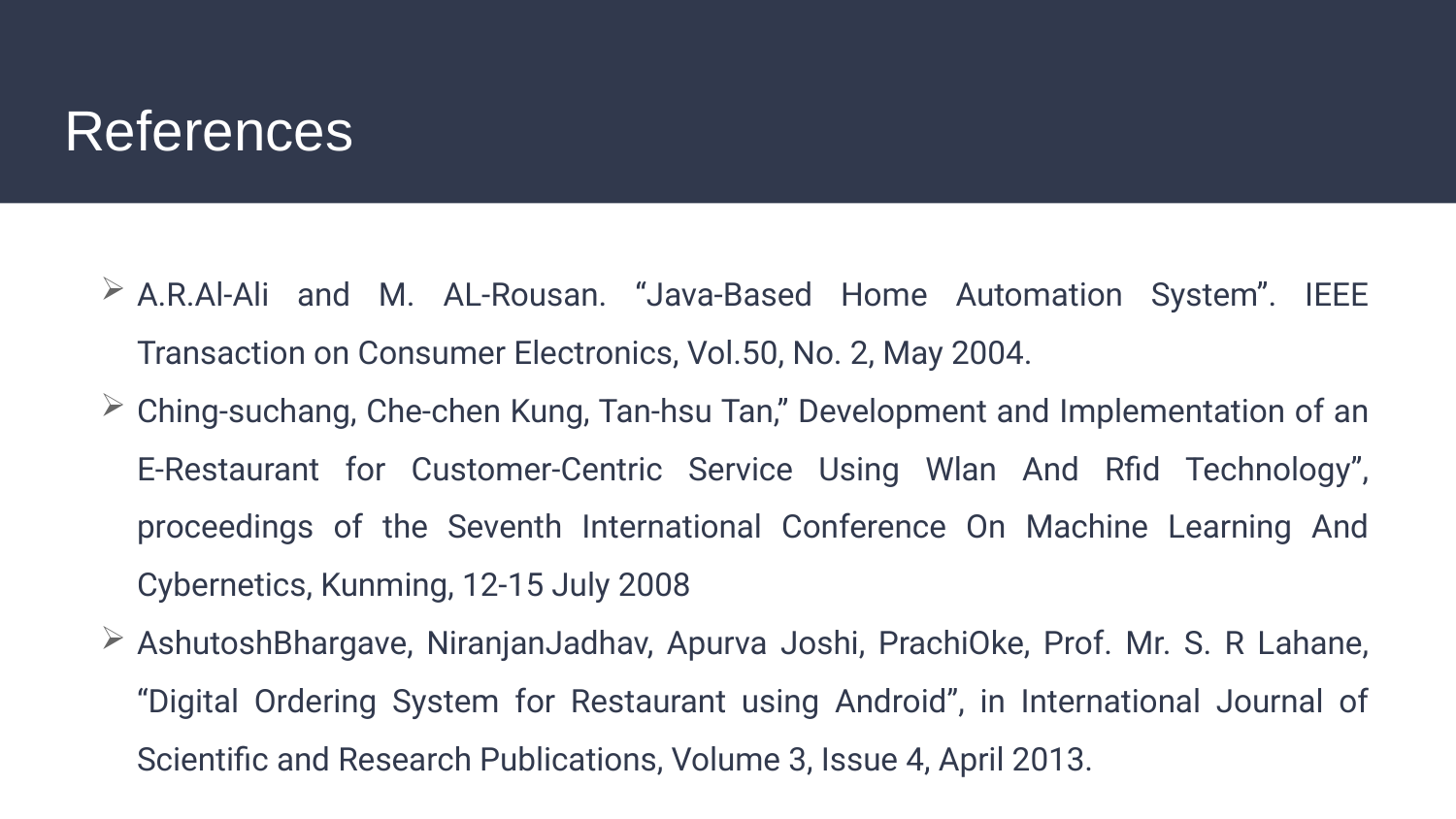

# References
A.R.Al-Ali and M. AL-Rousan. “Java-Based Home Automation System”. IEEE Transaction on Consumer Electronics, Vol.50, No. 2, May 2004.
Ching-suchang, Che-chen Kung, Tan-hsu Tan,” Development and Implementation of an E-Restaurant for Customer-Centric Service Using Wlan And Rfid Technology”, proceedings of the Seventh International Conference On Machine Learning And Cybernetics, Kunming, 12-15 July 2008
AshutoshBhargave, NiranjanJadhav, Apurva Joshi, PrachiOke, Prof. Mr. S. R Lahane, “Digital Ordering System for Restaurant using Android”, in International Journal of Scientific and Research Publications, Volume 3, Issue 4, April 2013.